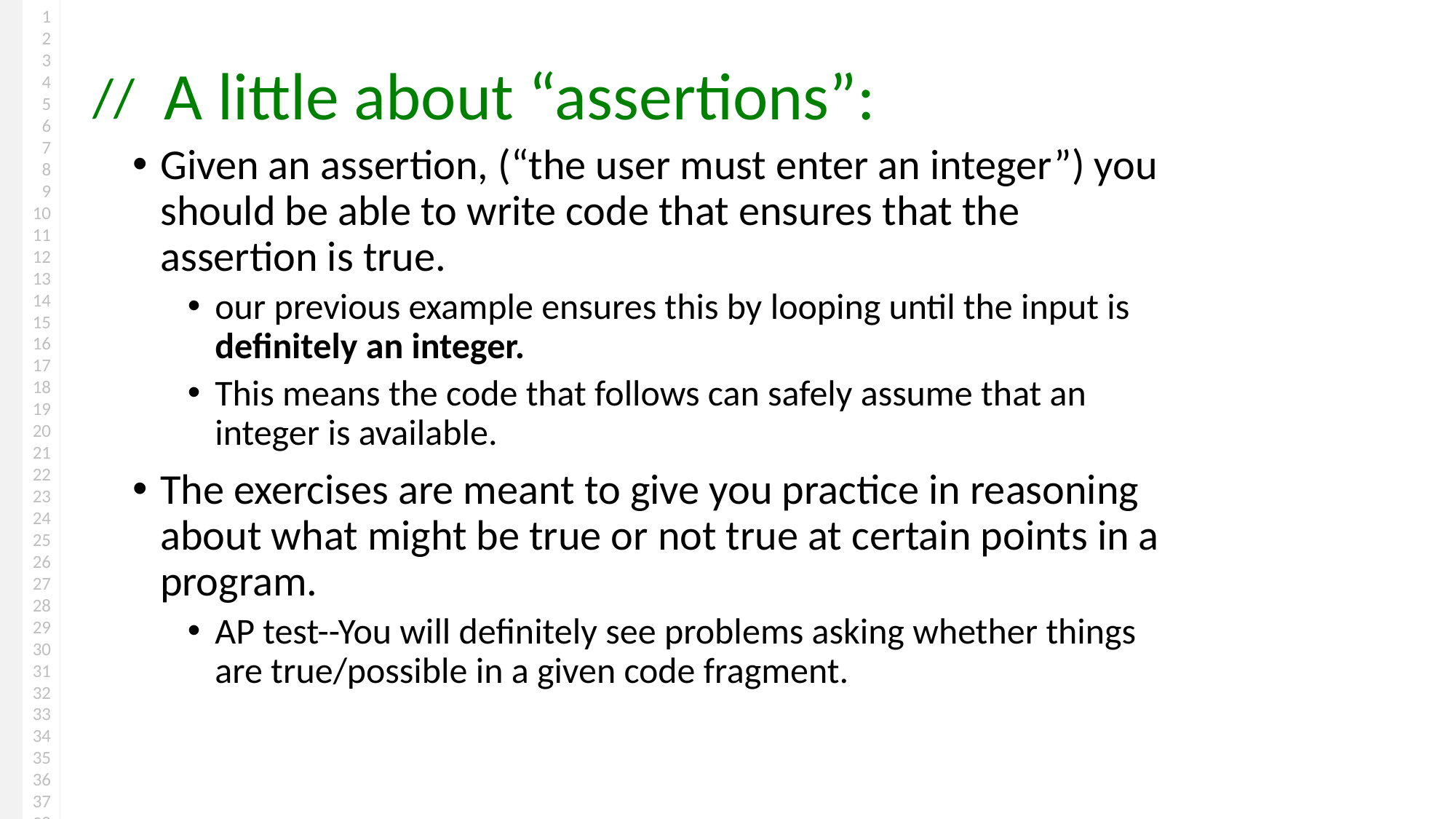

# A little about “assertions”:
Given an assertion, (“the user must enter an integer”) you should be able to write code that ensures that the assertion is true.
our previous example ensures this by looping until the input is definitely an integer.
This means the code that follows can safely assume that an integer is available.
The exercises are meant to give you practice in reasoning about what might be true or not true at certain points in a program.
AP test--You will definitely see problems asking whether things are true/possible in a given code fragment.